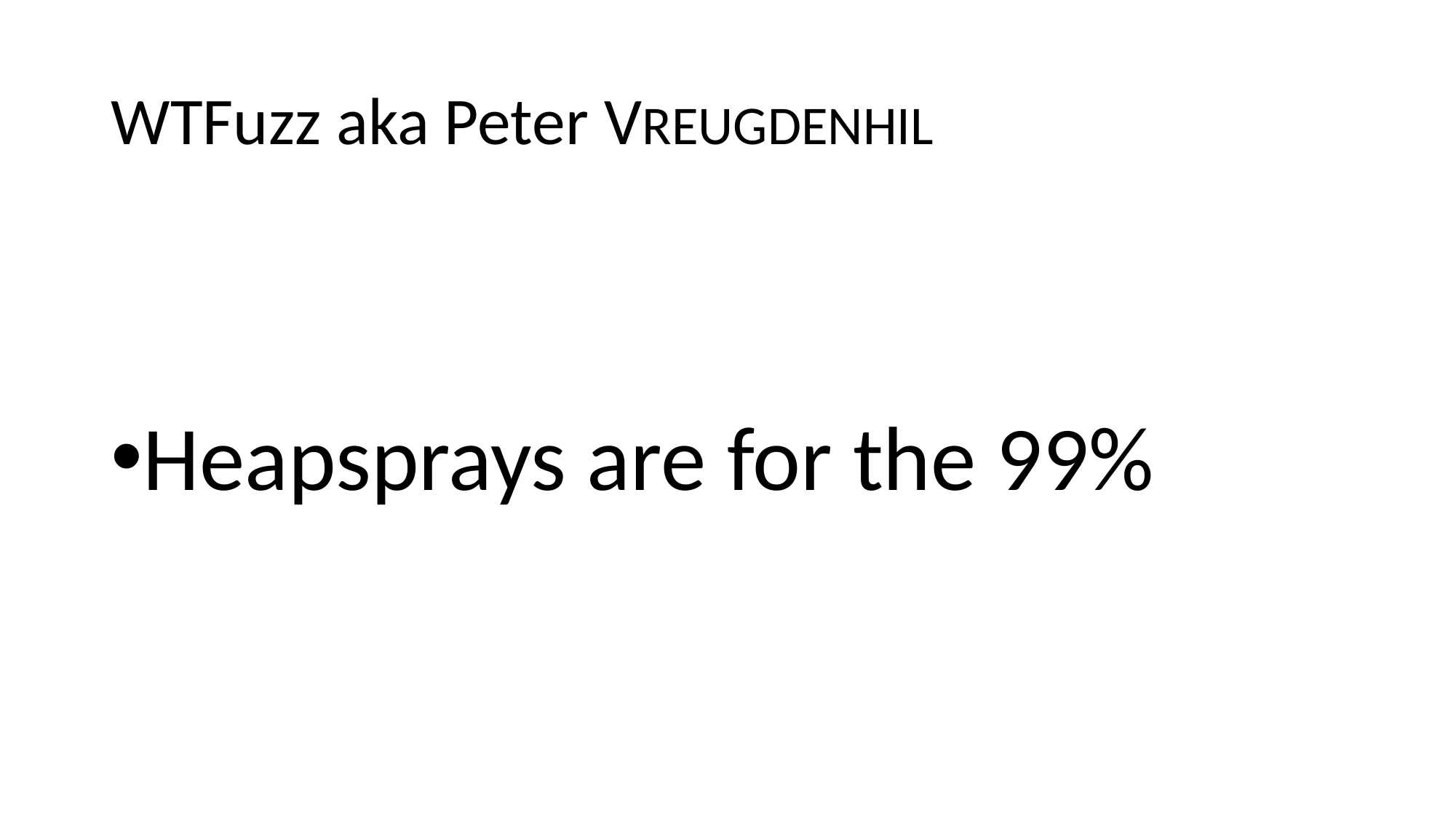

# WTFuzz aka Peter VREUGDENHIL

Heapsprays are for the 99%